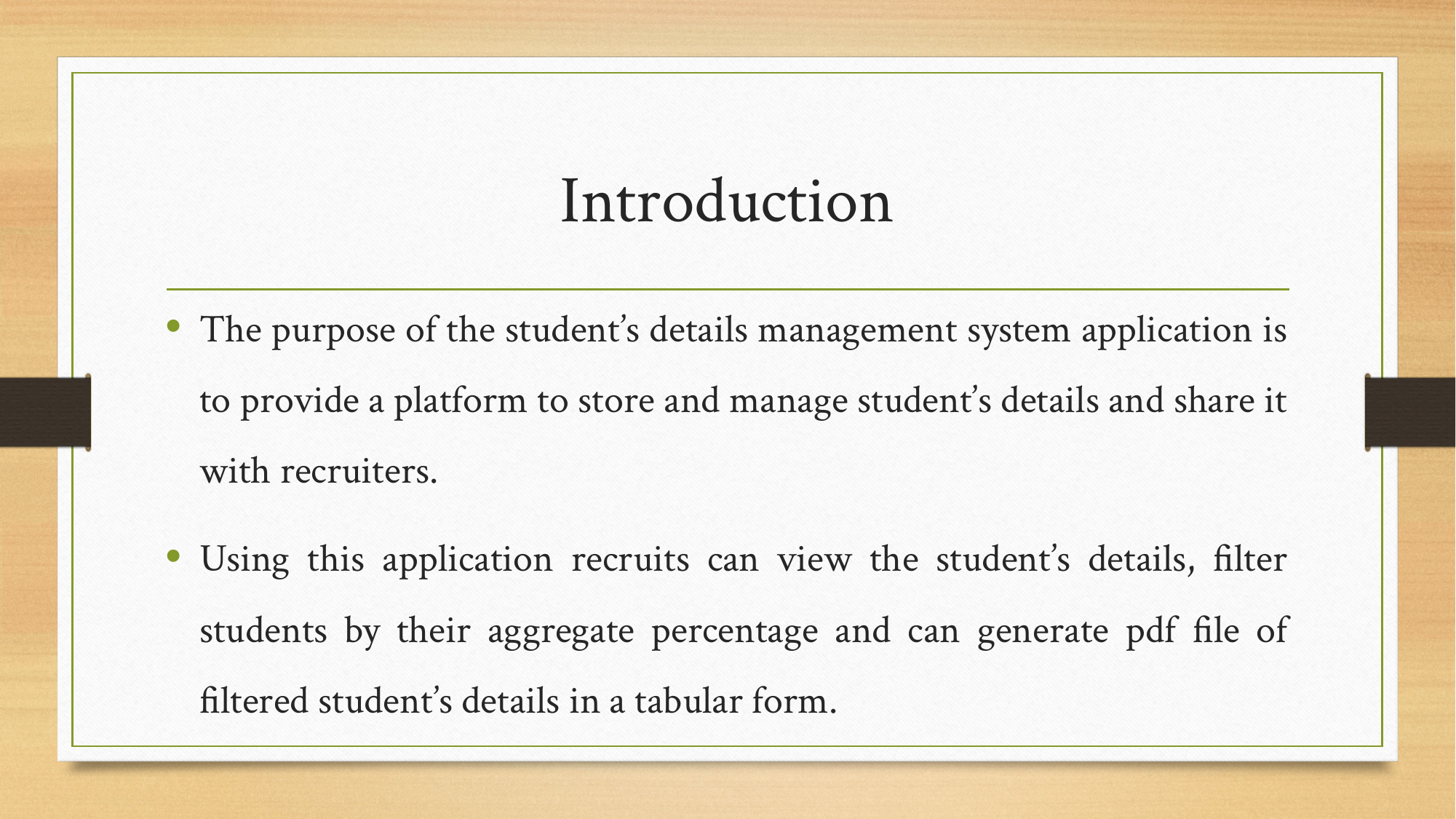

# Introduction
The purpose of the student’s details management system application is to provide a platform to store and manage student’s details and share it with recruiters.
Using this application recruits can view the student’s details, filter students by their aggregate percentage and can generate pdf file of filtered student’s details in a tabular form.